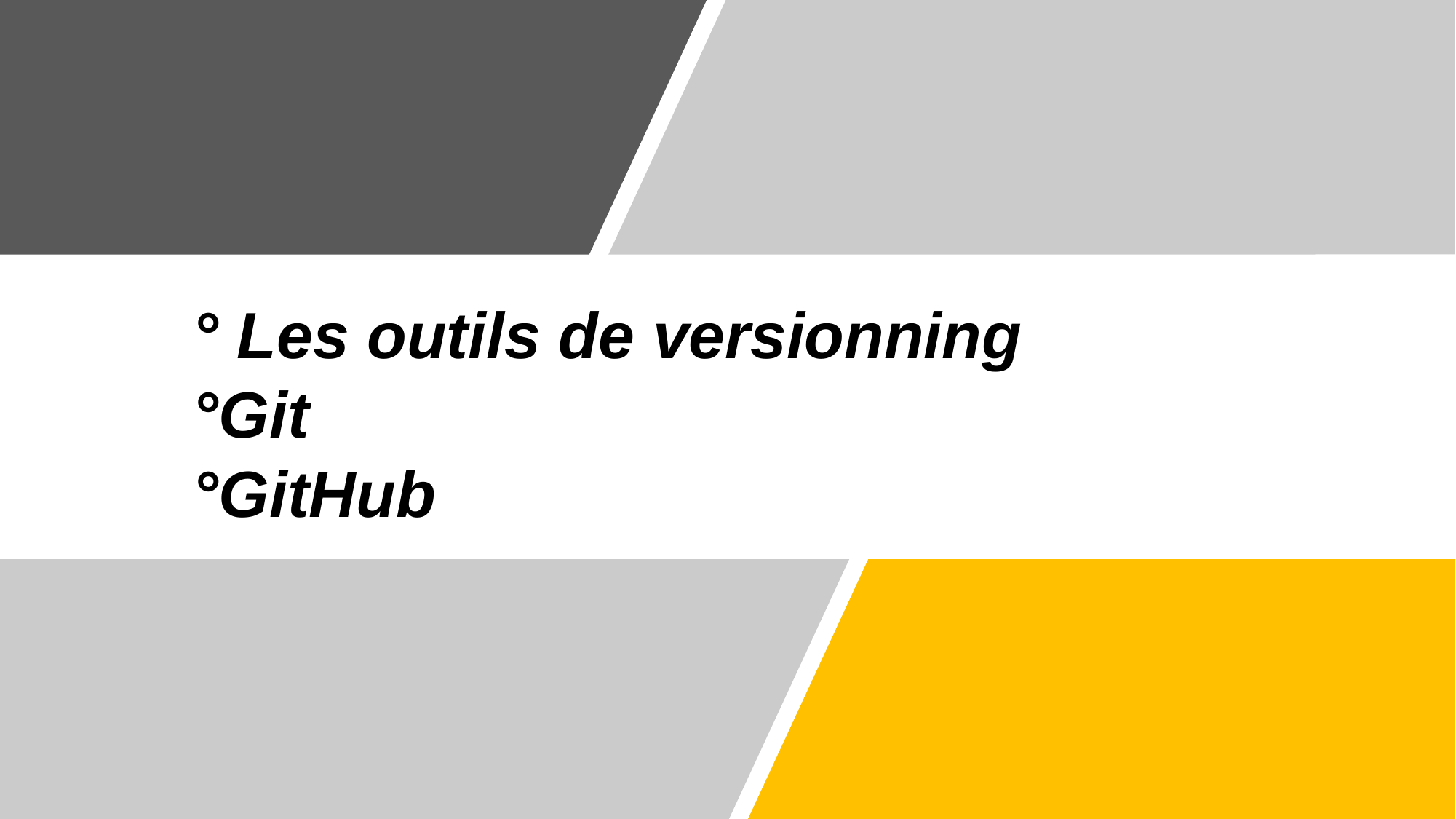

° Les outils de versionning
°Git
°GitHub